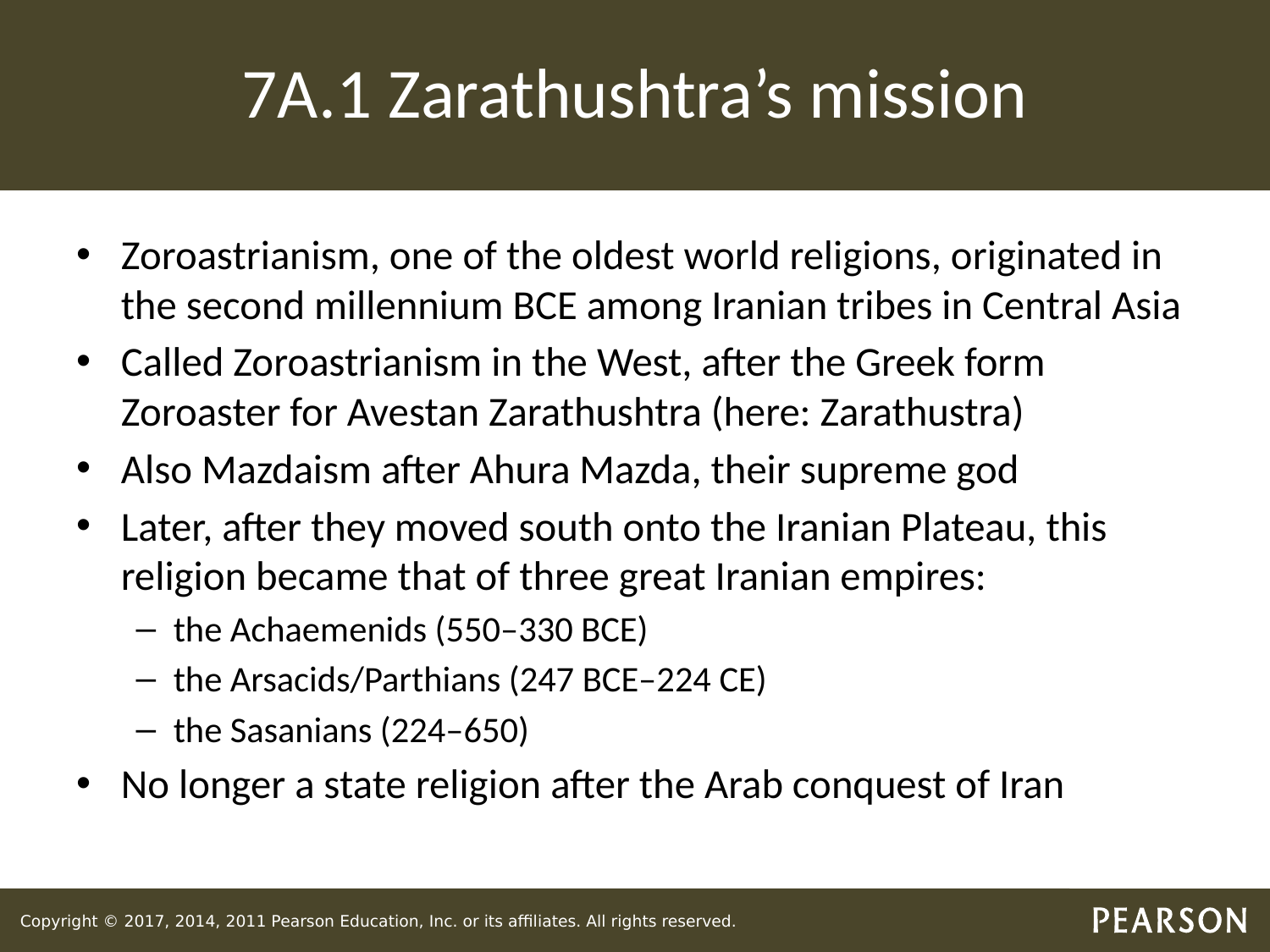

# 7A.1 Zarathushtra’s mission
Zoroastrianism, one of the oldest world religions, originated in the second millennium BCE among Iranian tribes in Central Asia
Called Zoroastrianism in the West, after the Greek form Zoroaster for Avestan Zarathushtra (here: Zarathustra)
Also Mazdaism after Ahura Mazda, their supreme god
Later, after they moved south onto the Iranian Plateau, this religion became that of three great Iranian empires:
the Achaemenids (550–330 BCE)
the Arsacids/Parthians (247 BCE–224 CE)
the Sasanians (224–650)
No longer a state religion after the Arab conquest of Iran